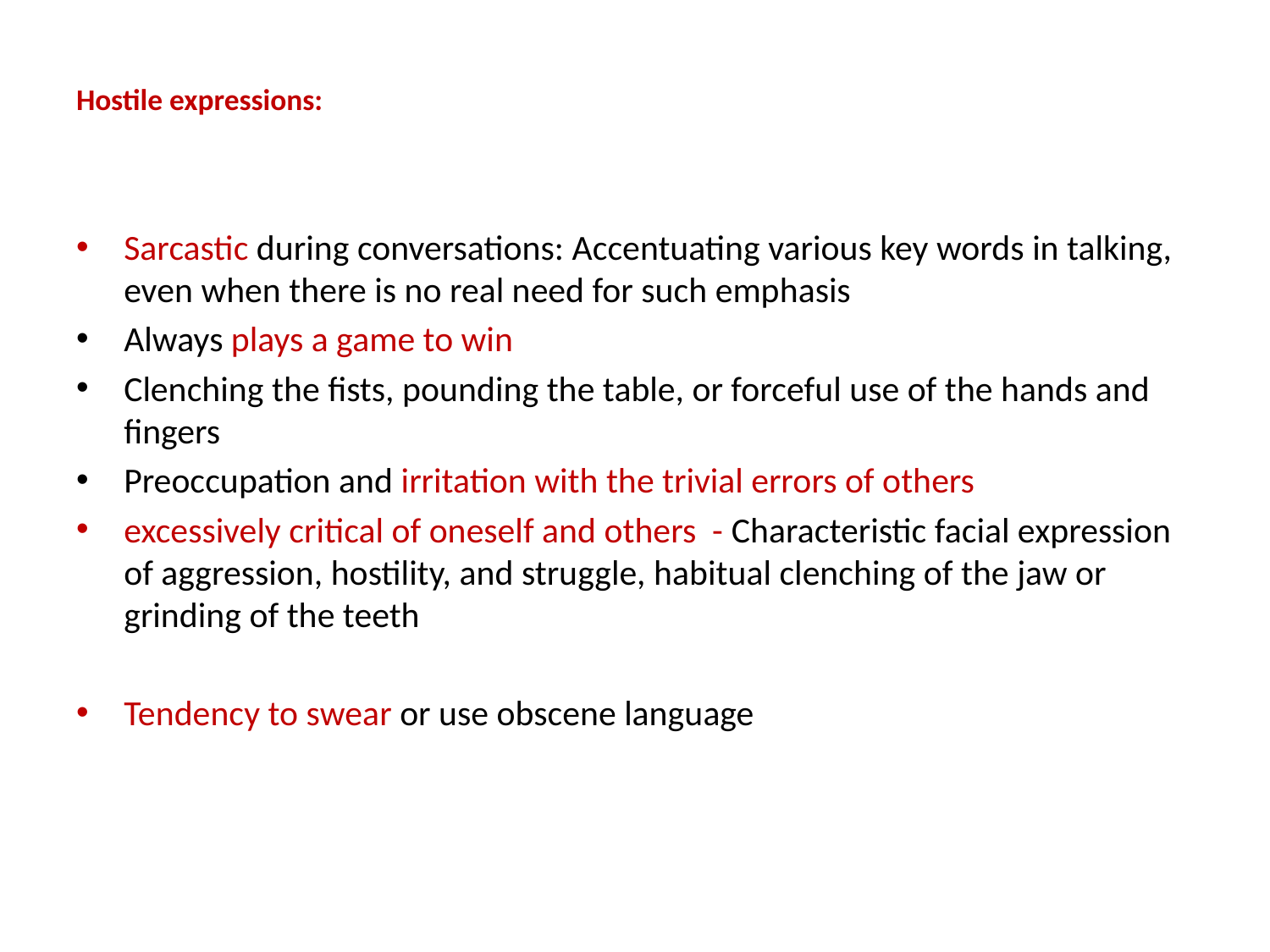

# Hostile expressions:

Sarcastic during conversations: Accentuating various key words in talking, even when there is no real need for such emphasis
Always plays a game to win
Clenching the fists, pounding the table, or forceful use of the hands and fingers
Preoccupation and irritation with the trivial errors of others
excessively critical of oneself and others  - Characteristic facial expression of aggression, hostility, and struggle, habitual clenching of the jaw or grinding of the teeth

Tendency to swear or use obscene language